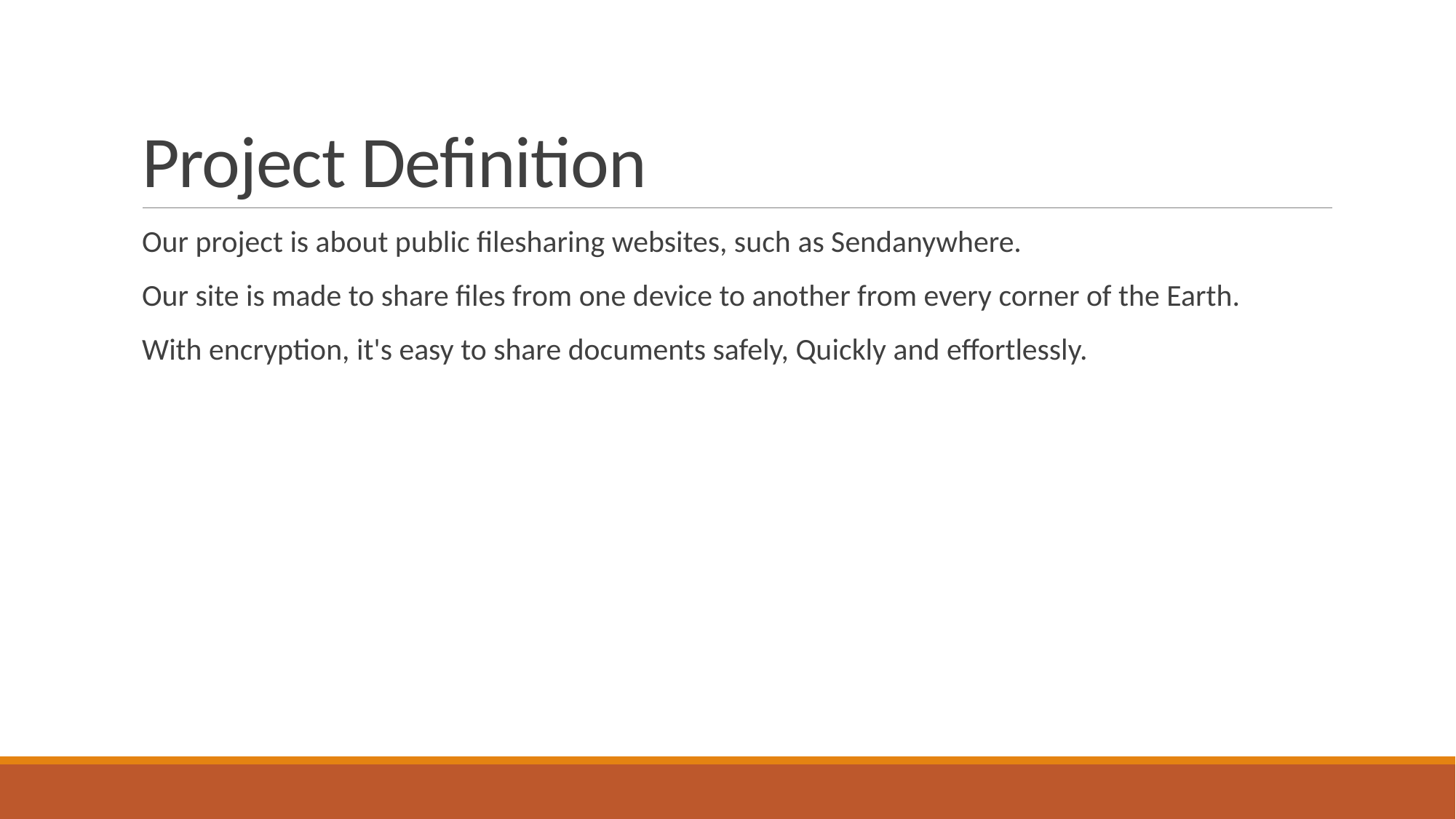

# Project Definition
Our project is about public filesharing websites, such as Sendanywhere.
Our site is made to share files from one device to another from every corner of the Earth.
With encryption, it's easy to share documents safely, Quickly and effortlessly.